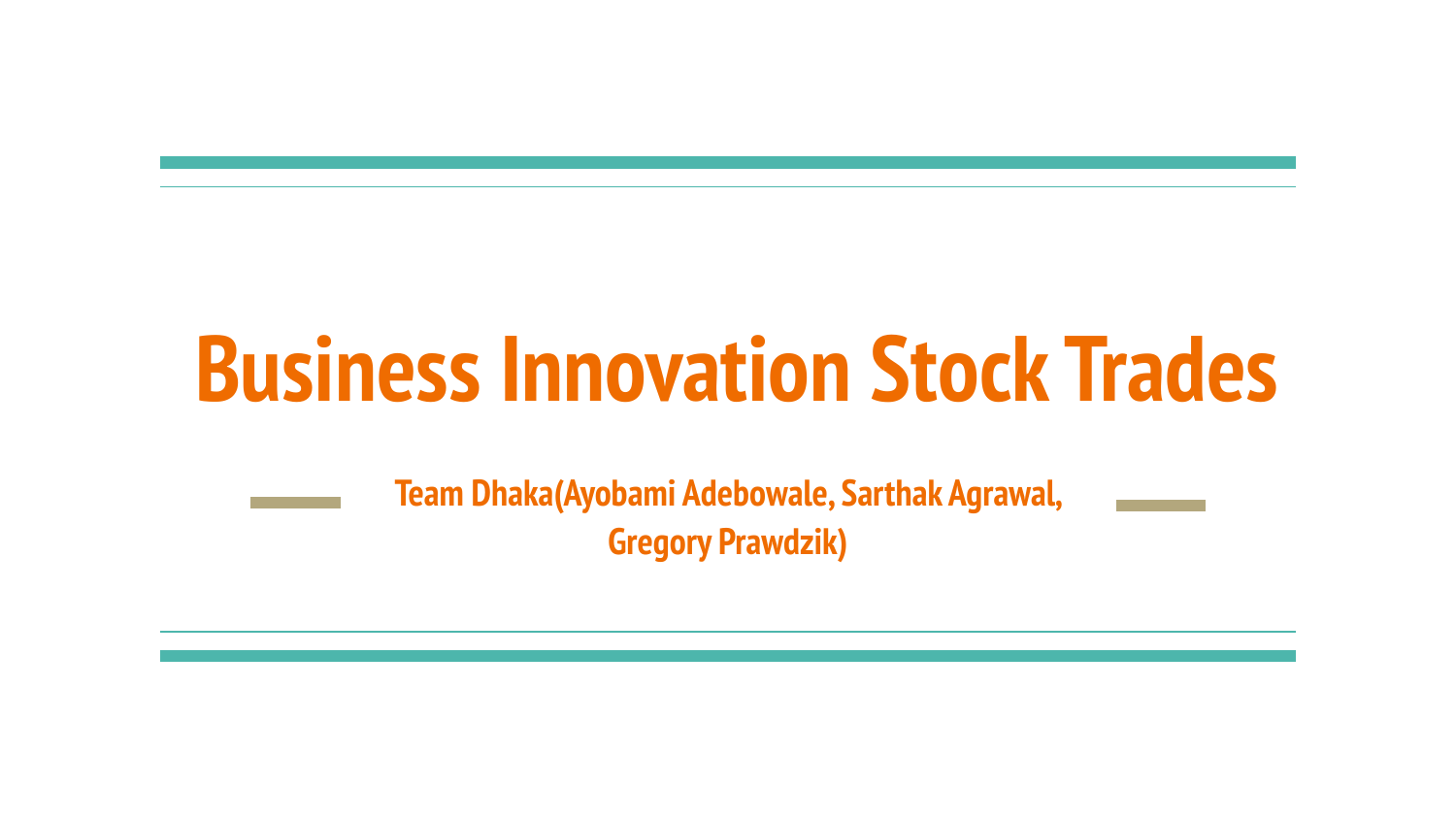

# Business Innovation Stock Trades
Team Dhaka(Ayobami Adebowale, Sarthak Agrawal, Gregory Prawdzik)